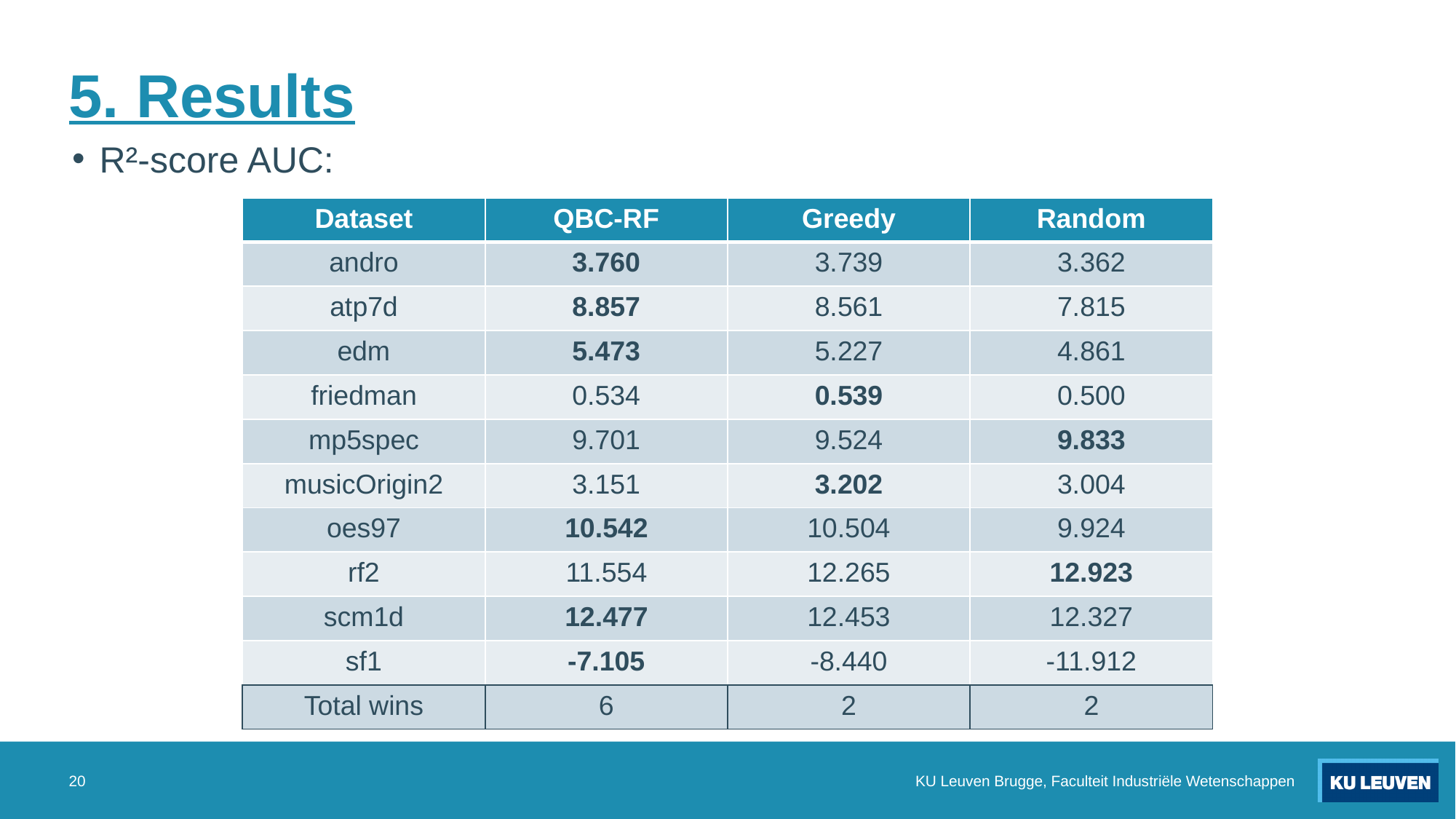

# 5. Results
R²-score AUC:
| Dataset | QBC-RF | Greedy | Random |
| --- | --- | --- | --- |
| andro | 3.760 | 3.739 | 3.362 |
| atp7d | 8.857 | 8.561 | 7.815 |
| edm | 5.473 | 5.227 | 4.861 |
| friedman | 0.534 | 0.539 | 0.500 |
| mp5spec | 9.701 | 9.524 | 9.833 |
| musicOrigin2 | 3.151 | 3.202 | 3.004 |
| oes97 | 10.542 | 10.504 | 9.924 |
| rf2 | 11.554 | 12.265 | 12.923 |
| scm1d | 12.477 | 12.453 | 12.327 |
| sf1 | -7.105 | -8.440 | -11.912 |
| Total wins | 6 | 2 | 2 |
20
KU Leuven Brugge, Faculteit Industriële Wetenschappen